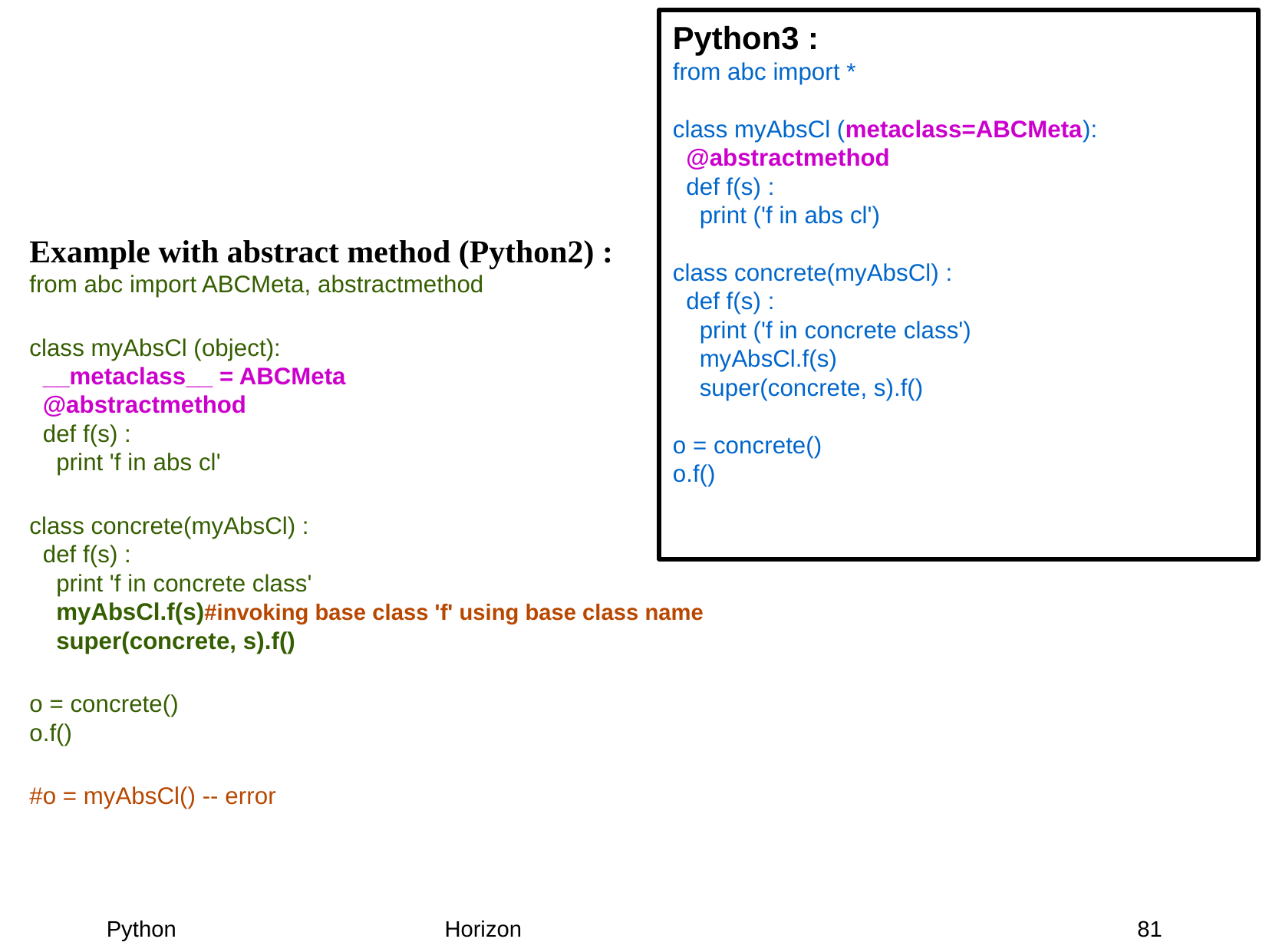

Python3 :
from abc import *

class myAbsCl (metaclass=ABCMeta):
  @abstractmethod
  def f(s) :
    print ('f in abs cl')

class concrete(myAbsCl) :
  def f(s) :
    print ('f in concrete class')
    myAbsCl.f(s)
    super(concrete, s).f()

o = concrete()
o.f()
Example with abstract method (Python2) :
from abc import ABCMeta, abstractmethod

class myAbsCl (object):
  __metaclass__ = ABCMeta
  @abstractmethod
  def f(s) :
    print 'f in abs cl'

class concrete(myAbsCl) :
  def f(s) :
    print 'f in concrete class'
    myAbsCl.f(s)#invoking base class 'f' using base class name
    super(concrete, s).f()

o = concrete()
o.f()

#o = myAbsCl() -- error
81
Python
Horizon